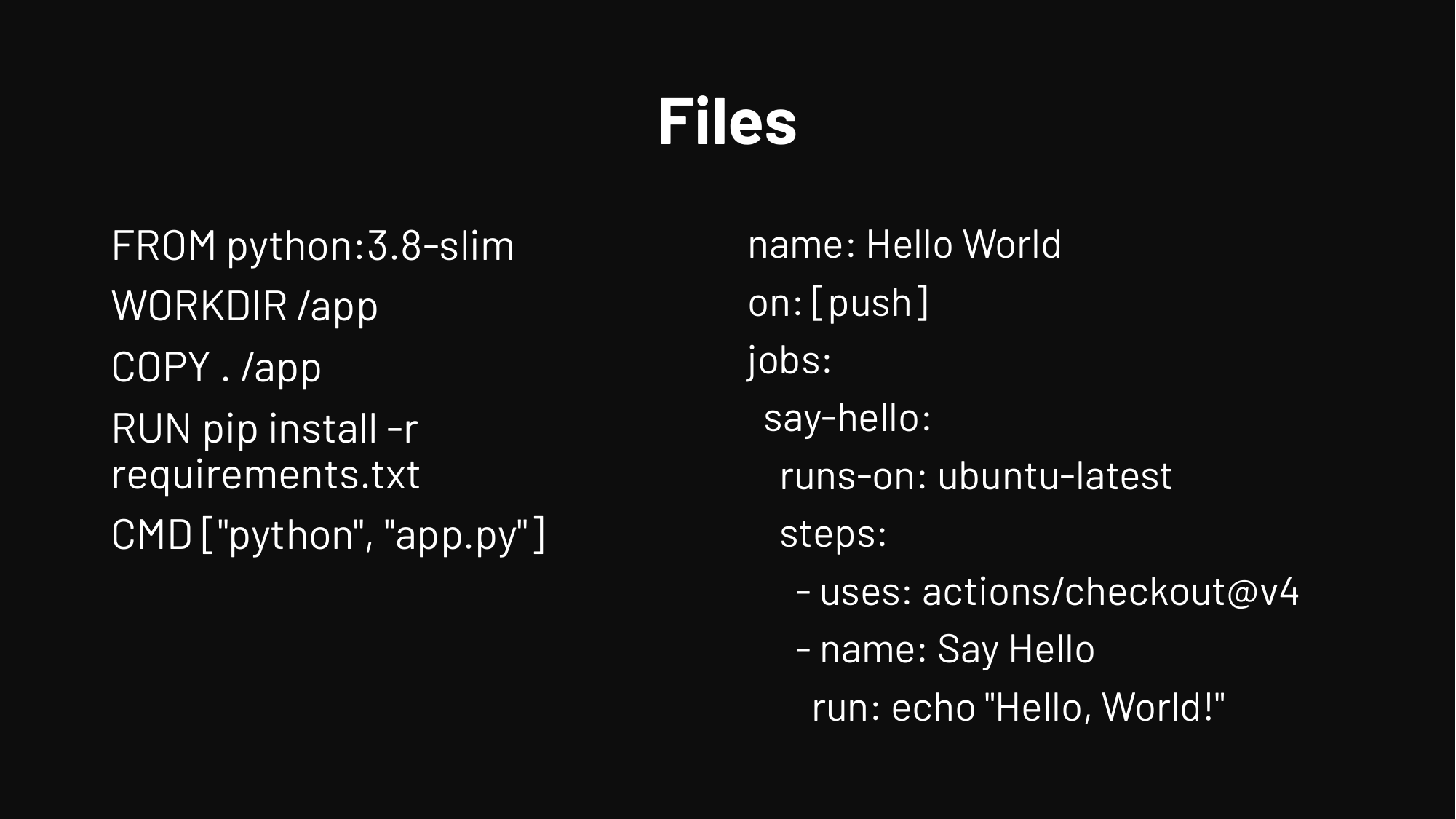

# Files
FROM python:3.8-slim
WORKDIR /app
COPY . /app
RUN pip install -r requirements.txt
CMD ["python", "app.py"]

name: Hello World
on: [push]
jobs:
  say-hello:
    runs-on: ubuntu-latest
    steps:
      - uses: actions/checkout@v4
      - name: Say Hello
        run: echo "Hello, World!"